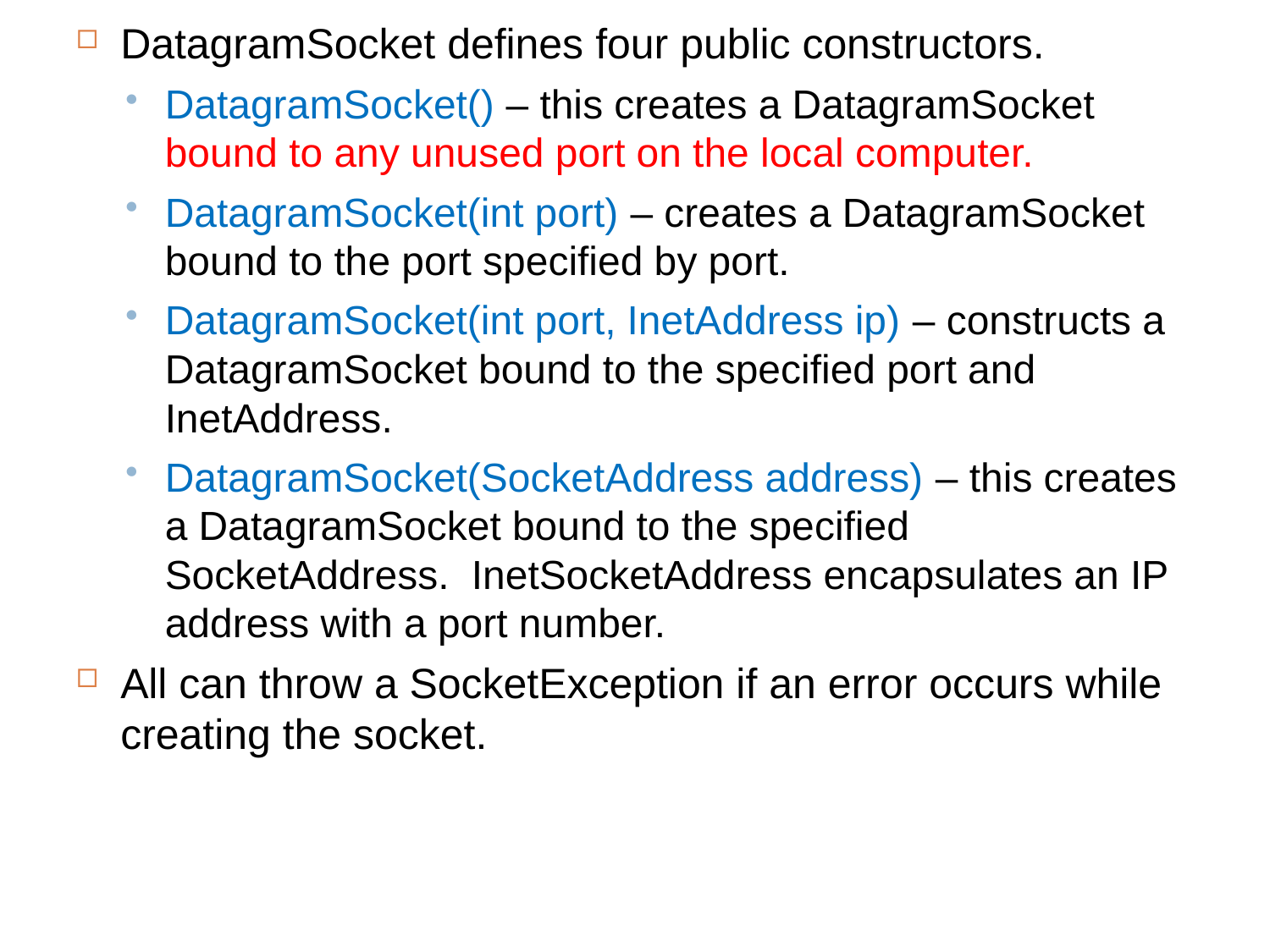

DatagramSocket defines four public constructors.
DatagramSocket() – this creates a DatagramSocket bound to any unused port on the local computer.
DatagramSocket(int port) – creates a DatagramSocket bound to the port specified by port.
DatagramSocket(int port, InetAddress ip) – constructs a DatagramSocket bound to the specified port and InetAddress.
DatagramSocket(SocketAddress address) – this creates a DatagramSocket bound to the specified SocketAddress.  InetSocketAddress encapsulates an IP address with a port number.
All can throw a SocketException if an error occurs while creating the socket.